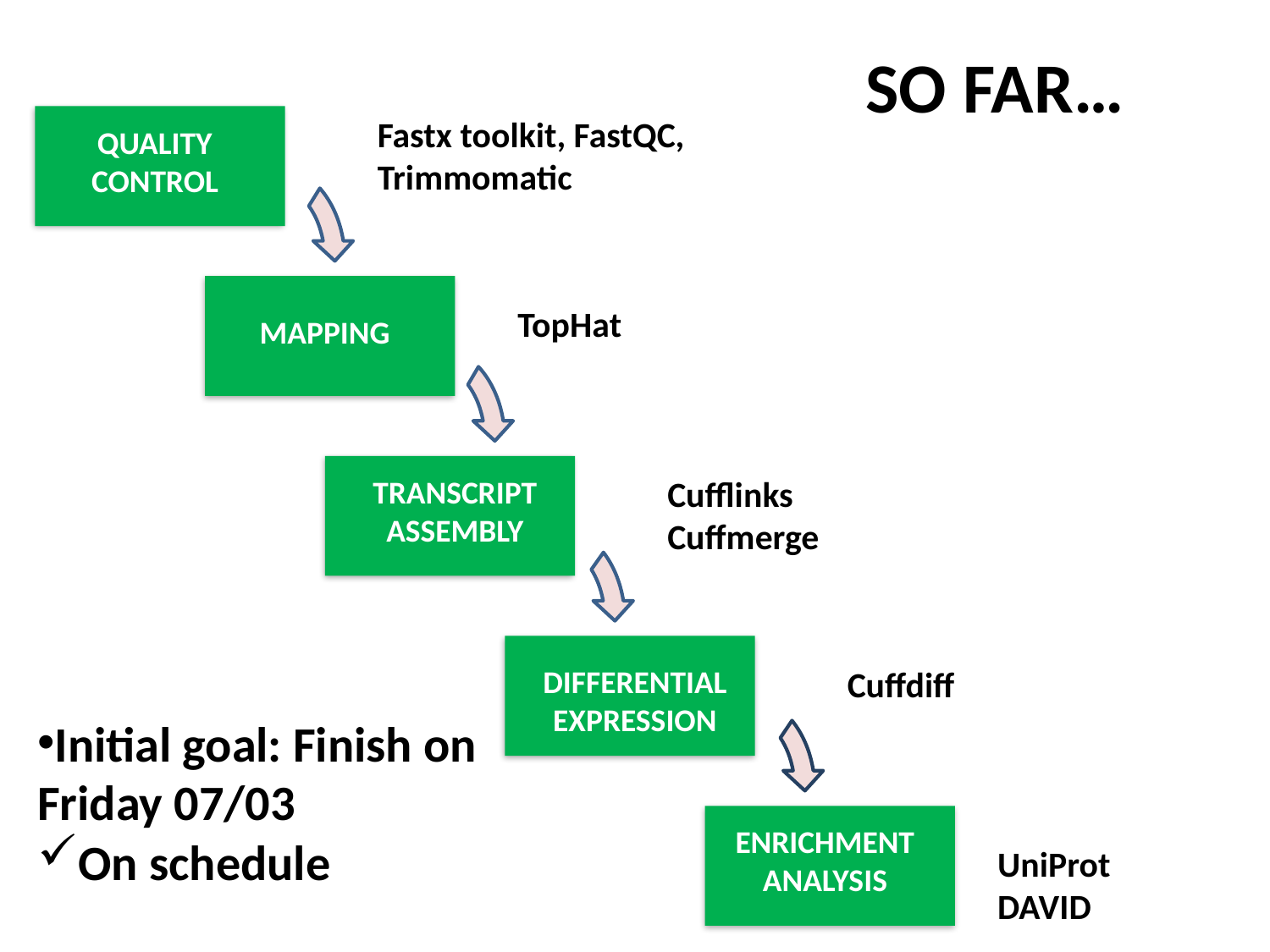

# SO FAR…

QUALITY
CONTROL
Fastx toolkit, FastQC,
Trimmomatic

MAPPING
TopHat

TRANSCRIPT ASSEMBLY
Cufflinks Cuffmerge

DIFFERENTIAL EXPRESSION
Cuffdiff

Initial goal: Finish on Friday 07/03
On schedule

ENRICHMENT ANALYSIS
UniProt
DAVID